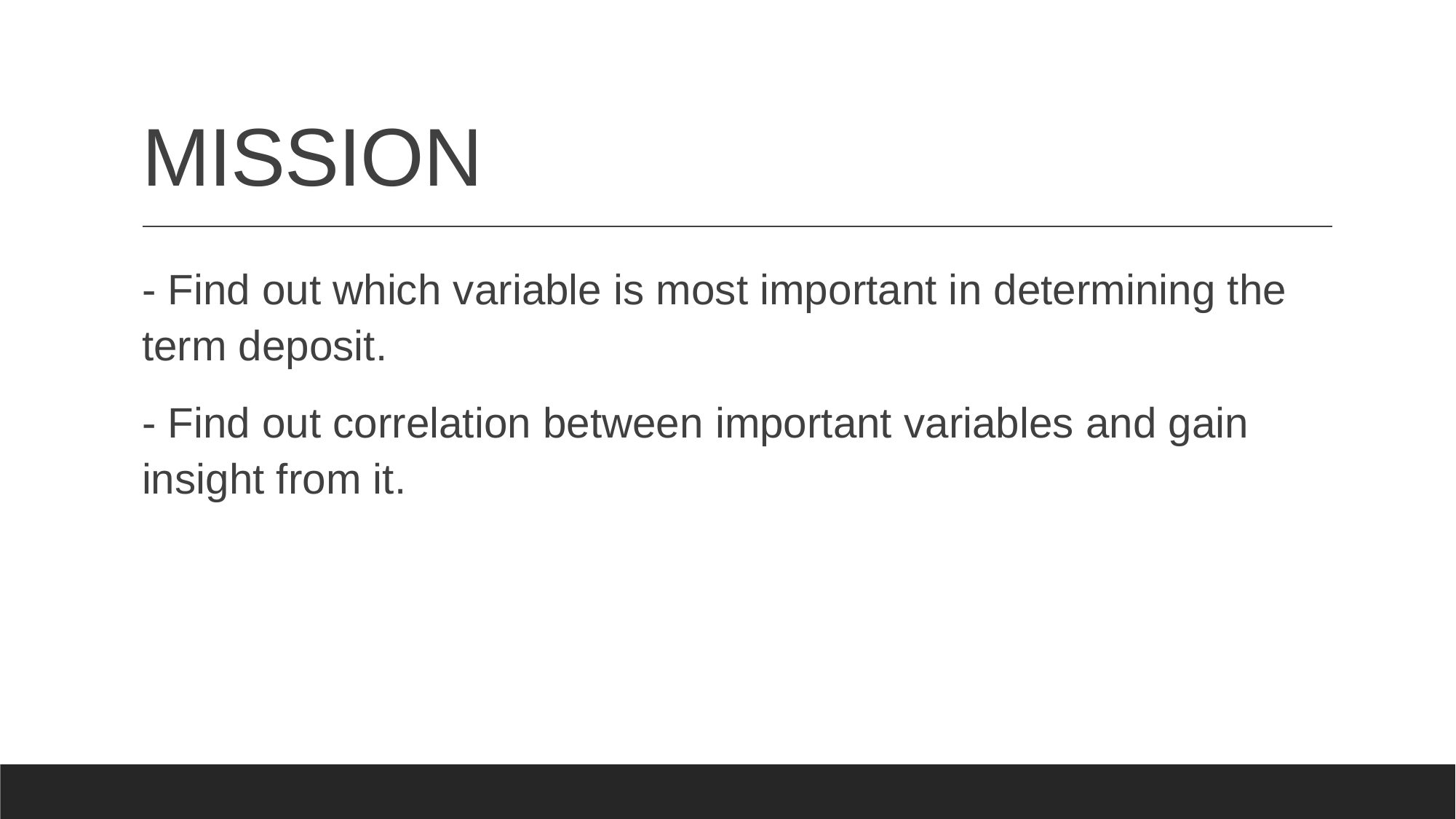

# MISSION
- Find out which variable is most important in determining the term deposit.
- Find out correlation between important variables and gain insight from it.